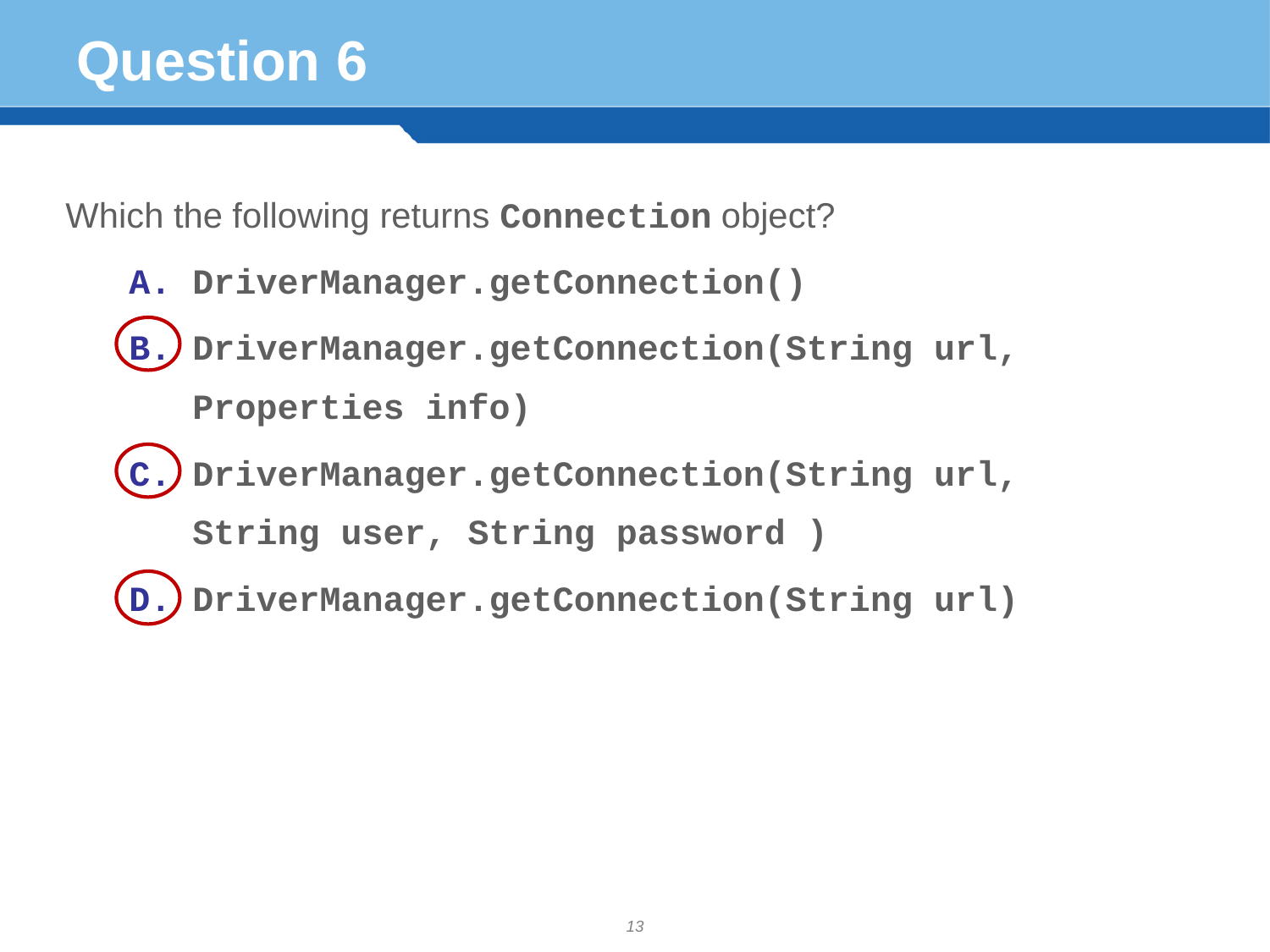

# Question 6
Which the following returns Connection object?
DriverManager.getConnection()
DriverManager.getConnection(String url, Properties info)
DriverManager.getConnection(String url, String user, String password )
DriverManager.getConnection(String url)

13